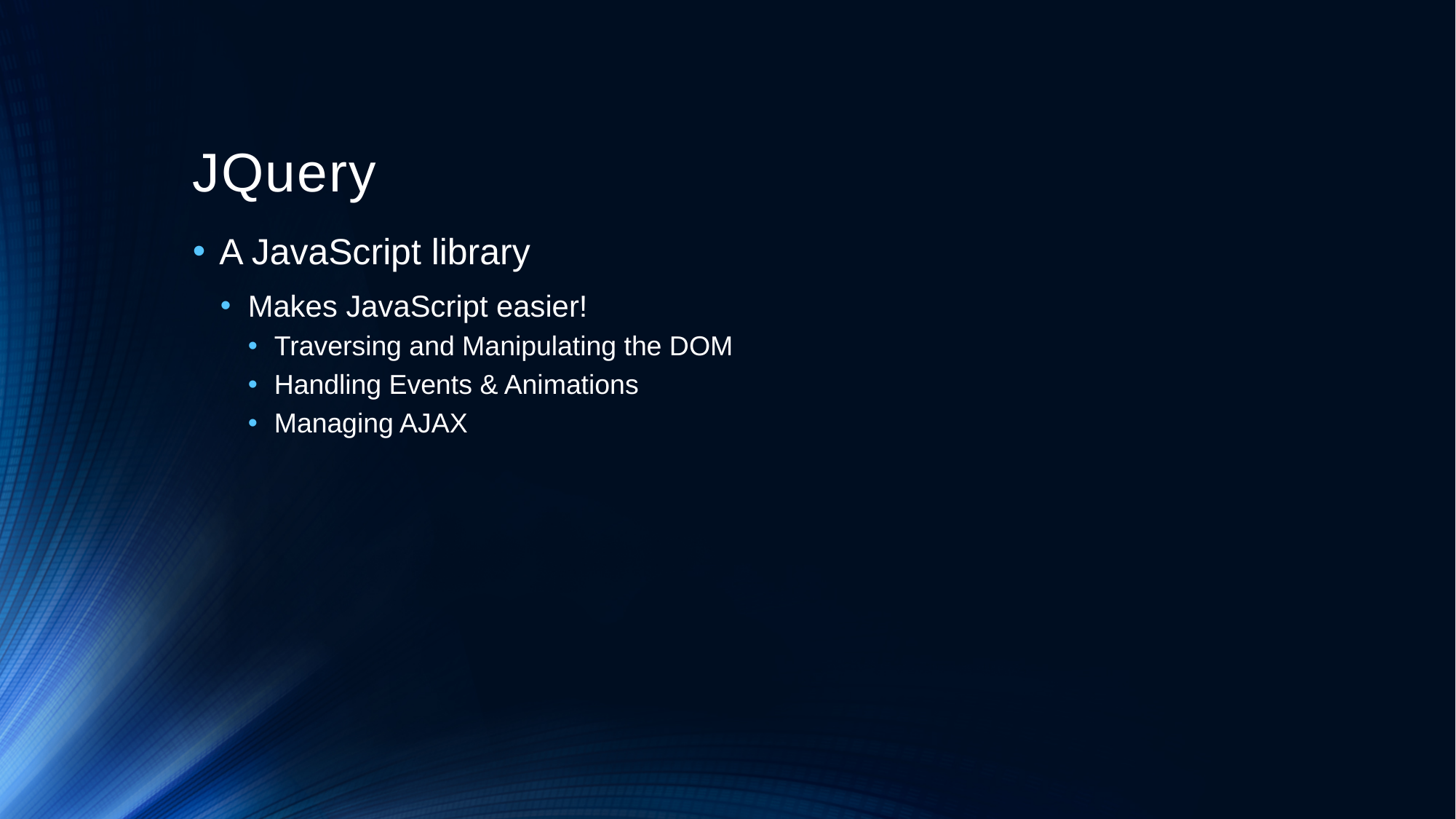

# JQuery
A JavaScript library
Makes JavaScript easier!
Traversing and Manipulating the DOM
Handling Events & Animations
Managing AJAX